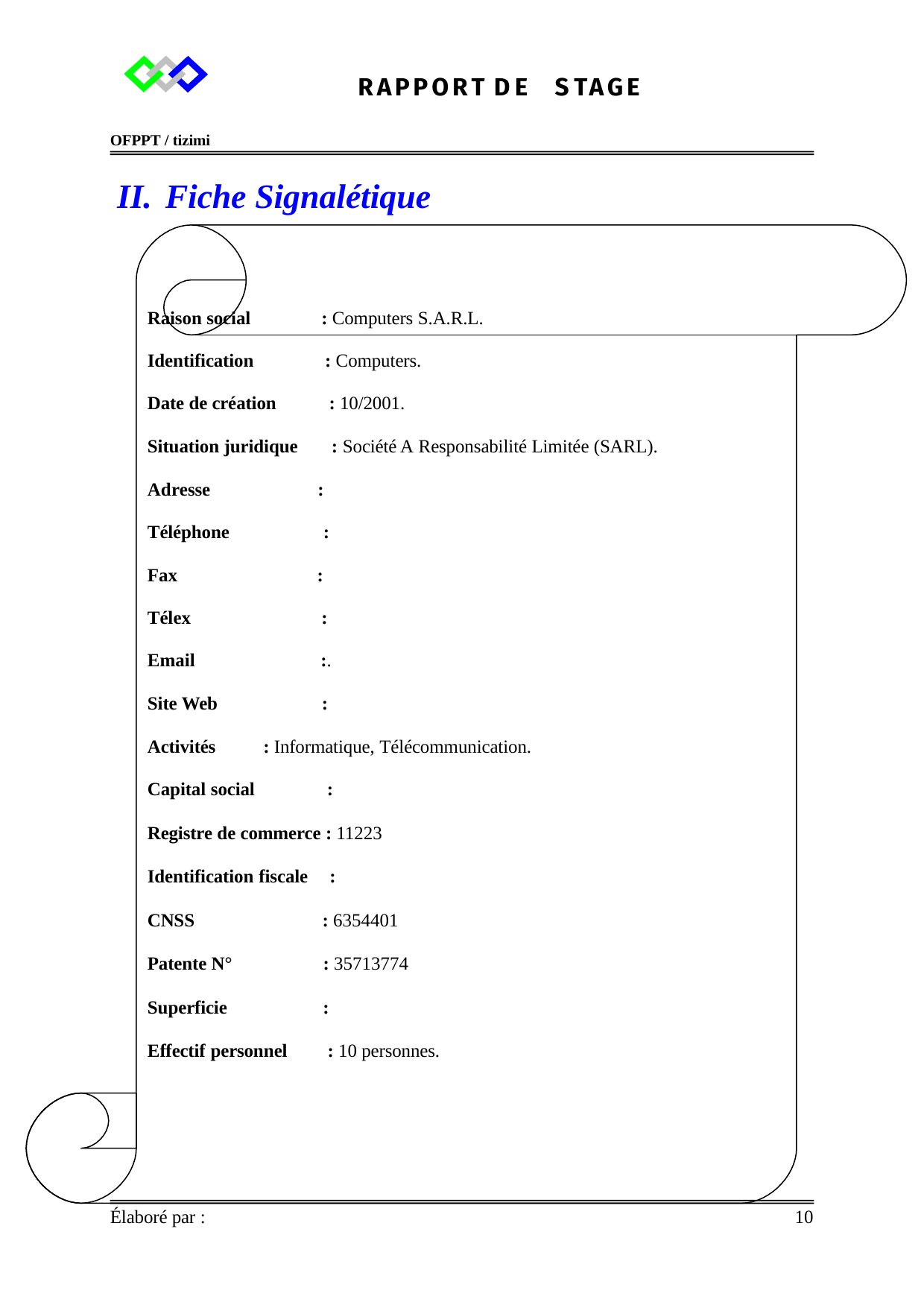

RAPPORT DE	STAGE
OFPPT / tizimi

II. Fiche Signalétique

Raison social
: Computers S.A.R.L.
Identification
: Computers.
Date de création
: 10/2001.
Situation juridique
: Société A Responsabilité Limitée (SARL).
Adresse
:
Téléphone
:
Fax
:
Télex
:
Email
:.
Site Web
:
Activités
: Informatique, Télécommunication.
Capital social	:

Registre de commerce : 11223

Identification fiscale	:

CNSS	: 6354401

Patente N°	: 35713774

Superficie	:

Effectif personnel	: 10 personnes.
10
Élaboré par :